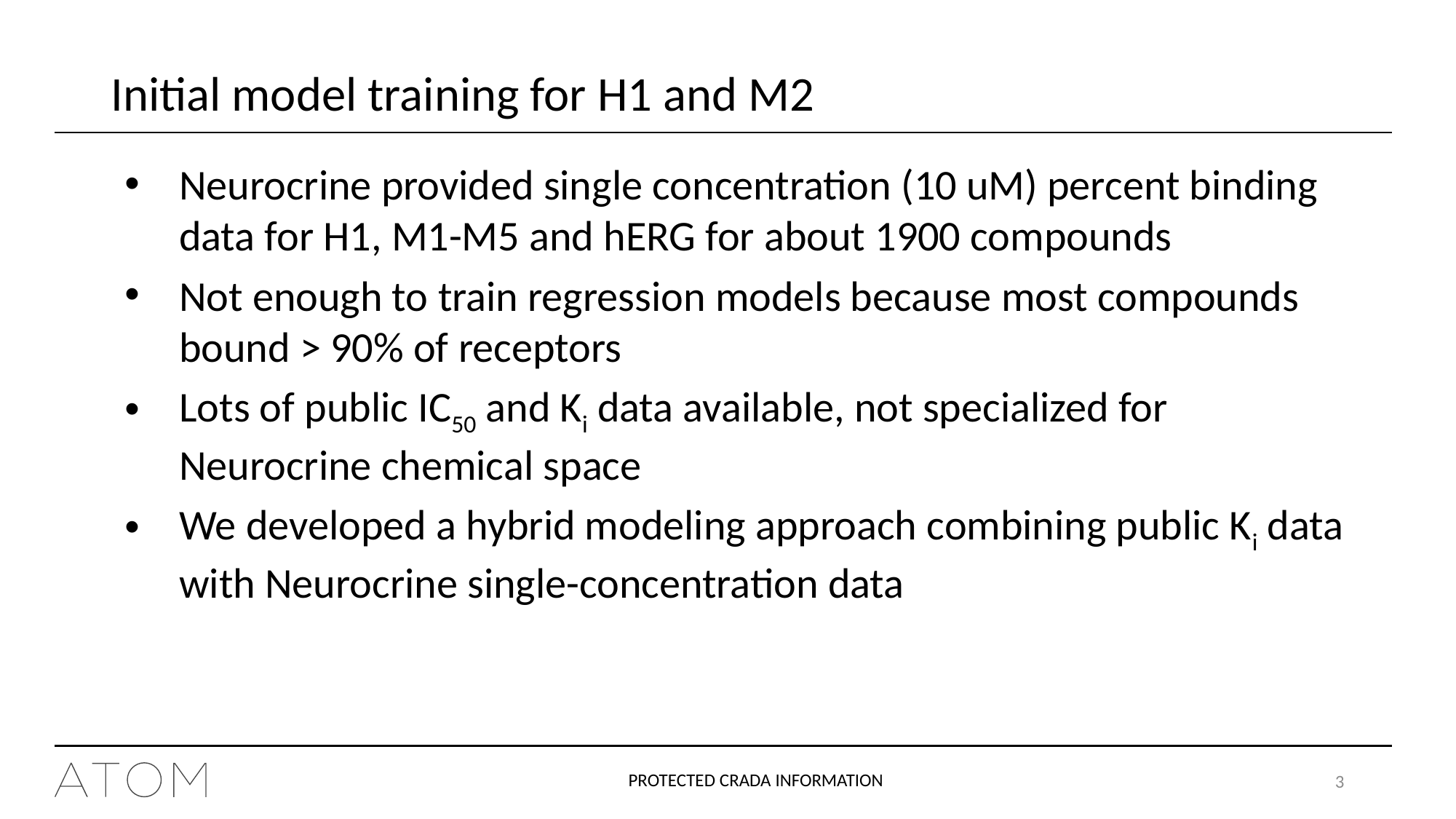

# Initial model training for H1 and M2
Neurocrine provided single concentration (10 uM) percent binding data for H1, M1-M5 and hERG for about 1900 compounds
Not enough to train regression models because most compounds bound > 90% of receptors
Lots of public IC50 and Ki data available, not specialized for Neurocrine chemical space
We developed a hybrid modeling approach combining public Ki data with Neurocrine single-concentration data
3